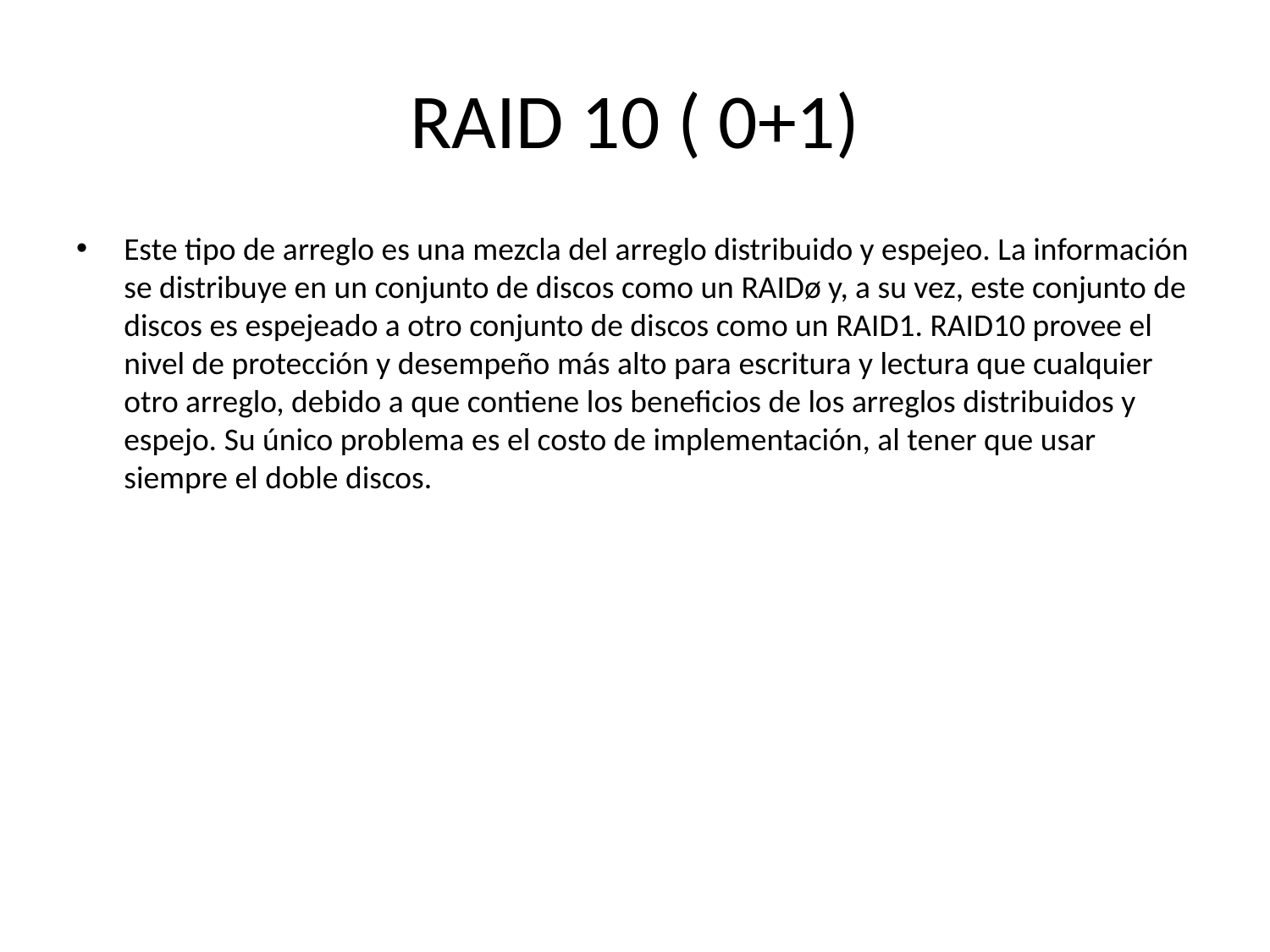

# RAID 10 ( 0+1)
Este tipo de arreglo es una mezcla del arreglo distribuido y espejeo. La información se distribuye en un conjunto de discos como un RAIDø y, a su vez, este conjunto de discos es espejeado a otro conjunto de discos como un RAID1. RAID10 provee el nivel de protección y desempeño más alto para escritura y lectura que cualquier otro arreglo, debido a que contiene los beneficios de los arreglos distribuidos y espejo. Su único problema es el costo de implementación, al tener que usar siempre el doble discos.